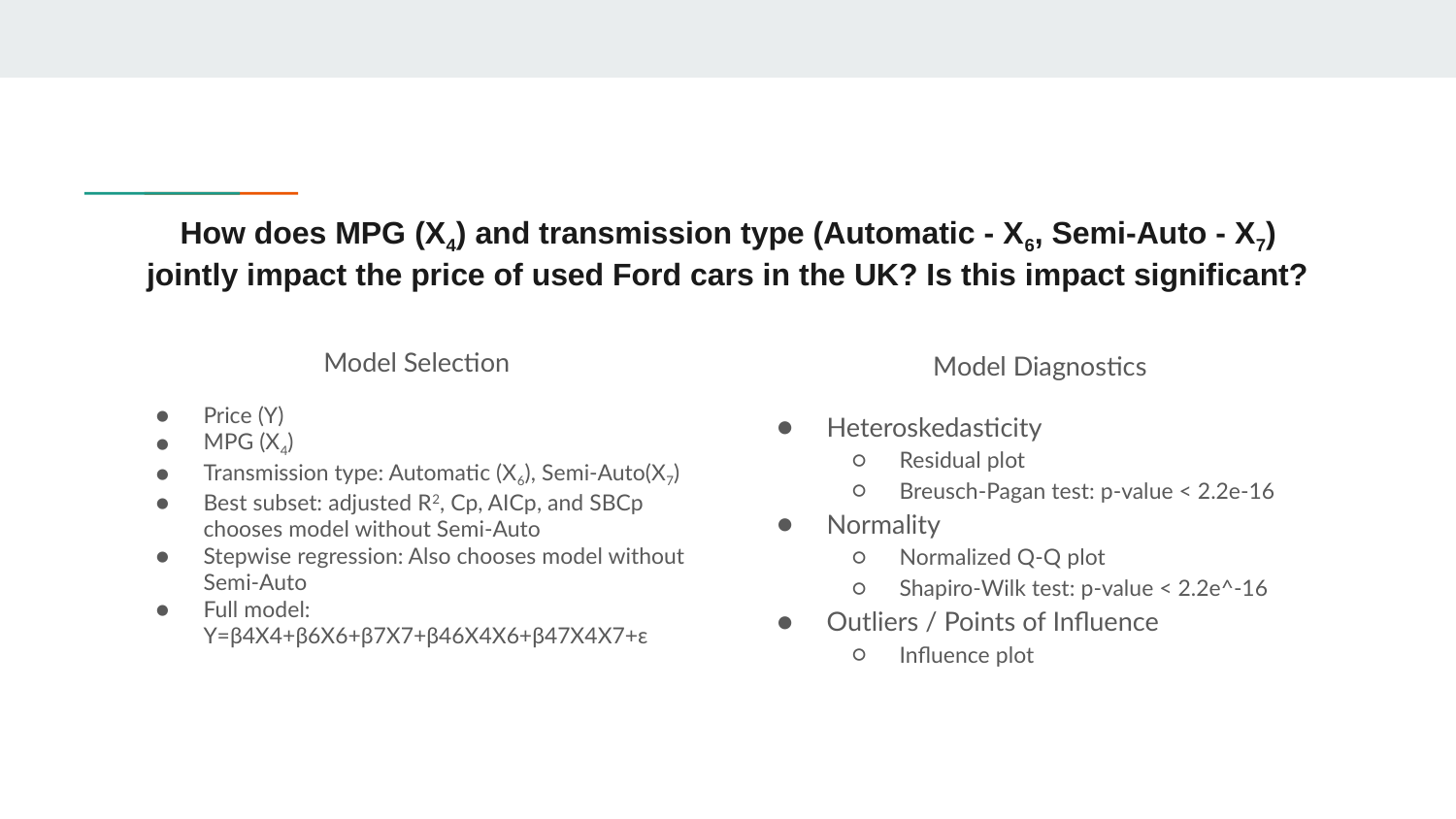

# How does MPG (X4) and transmission type (Automatic - X6, Semi-Auto - X7) jointly impact the price of used Ford cars in the UK? Is this impact significant?
Model Selection
Price (Y)
MPG (X4)
Transmission type: Automatic (X6), Semi-Auto(X7)
Best subset: adjusted R2, Cp, AICp, and SBCp chooses model without Semi-Auto
Stepwise regression: Also chooses model without Semi-Auto
Full model: Y=β4X4+β6X6+β7X7+β46X4X6+β47X4X7+ε
Model Diagnostics
Heteroskedasticity
Residual plot
Breusch-Pagan test: p-value < 2.2e-16
Normality
Normalized Q-Q plot
Shapiro-Wilk test: p-value < 2.2e^-16
Outliers / Points of Influence
Influence plot